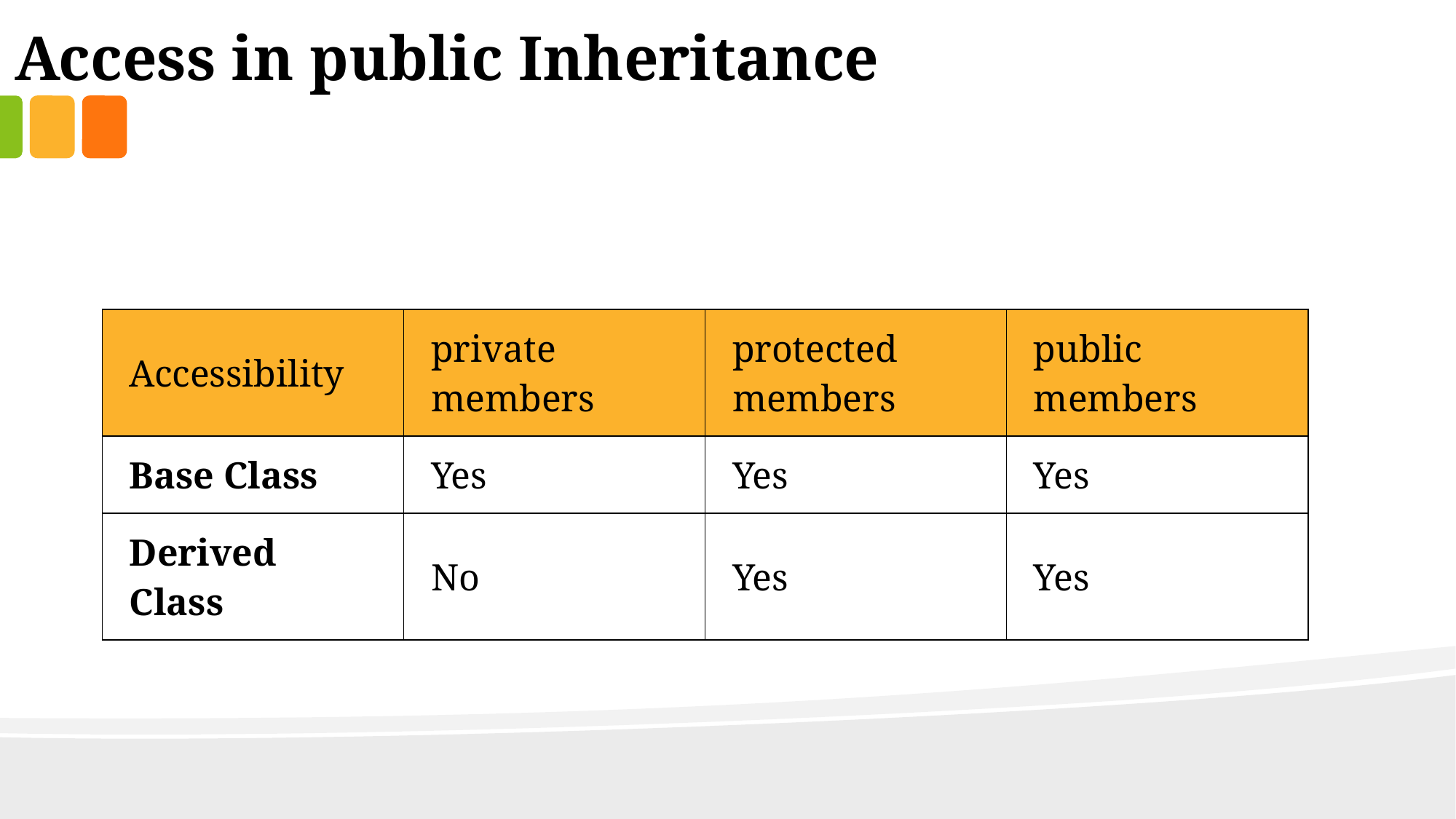

Access in public Inheritance
| Accessibility | private members | protected members | public members |
| --- | --- | --- | --- |
| Base Class | Yes | Yes | Yes |
| Derived Class | No | Yes | Yes |